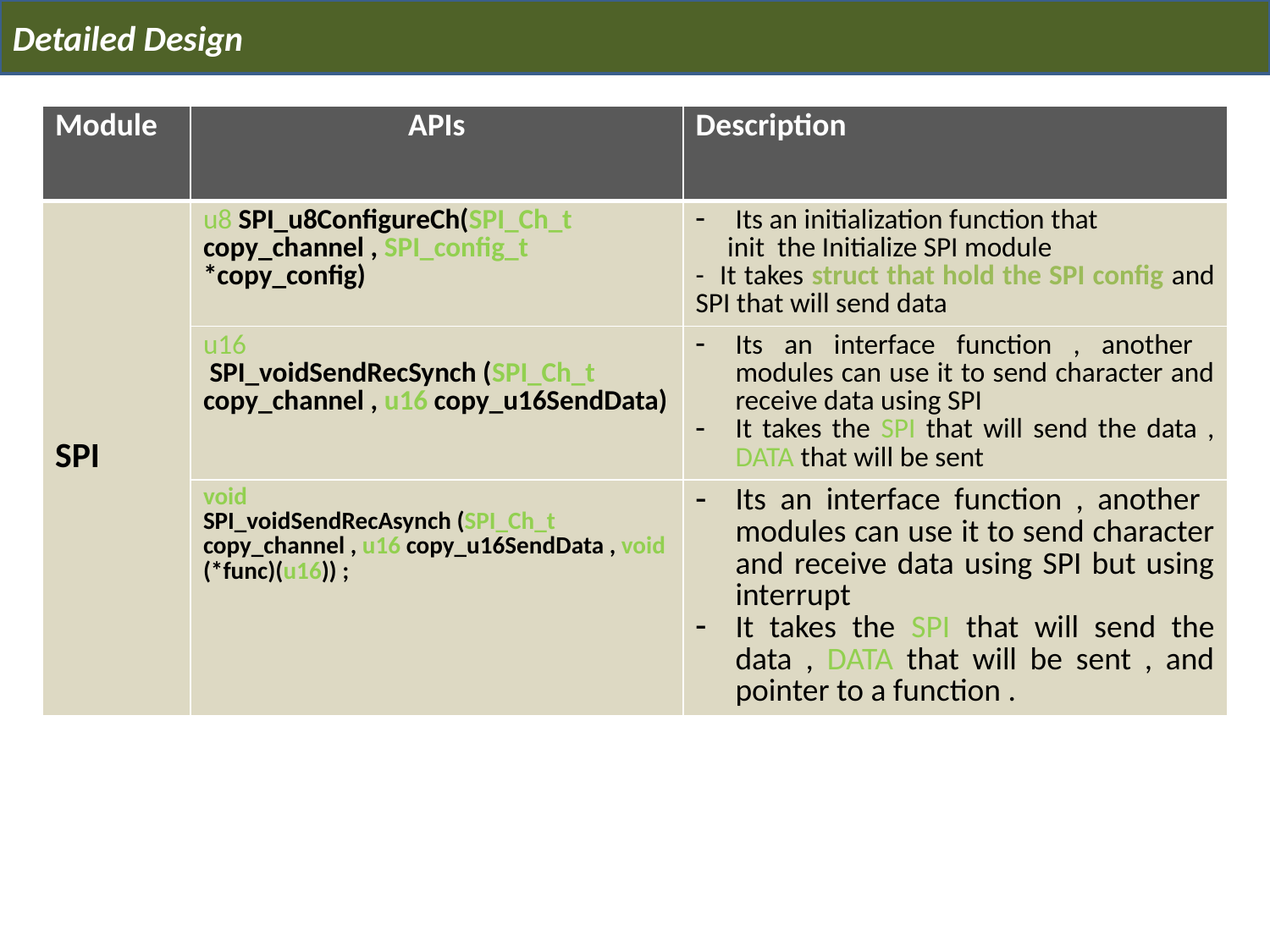

Detailed Design
| Module | APIs | Description |
| --- | --- | --- |
| SPI | u8 SPI\_u8ConfigureCh(SPI\_Ch\_t copy\_channel , SPI\_config\_t \*copy\_config) | Its an initialization function that init the Initialize SPI module - It takes struct that hold the SPI config and SPI that will send data |
|  | u16 SPI\_voidSendRecSynch (SPI\_Ch\_t copy\_channel , u16 copy\_u16SendData) | Its an interface function , another modules can use it to send character and receive data using SPI It takes the SPI that will send the data , DATA that will be sent |
|  | void SPI\_voidSendRecAsynch (SPI\_Ch\_t copy\_channel , u16 copy\_u16SendData , void (\*func)(u16)) ; | Its an interface function , another modules can use it to send character and receive data using SPI but using interrupt It takes the SPI that will send the data , DATA that will be sent , and pointer to a function . |